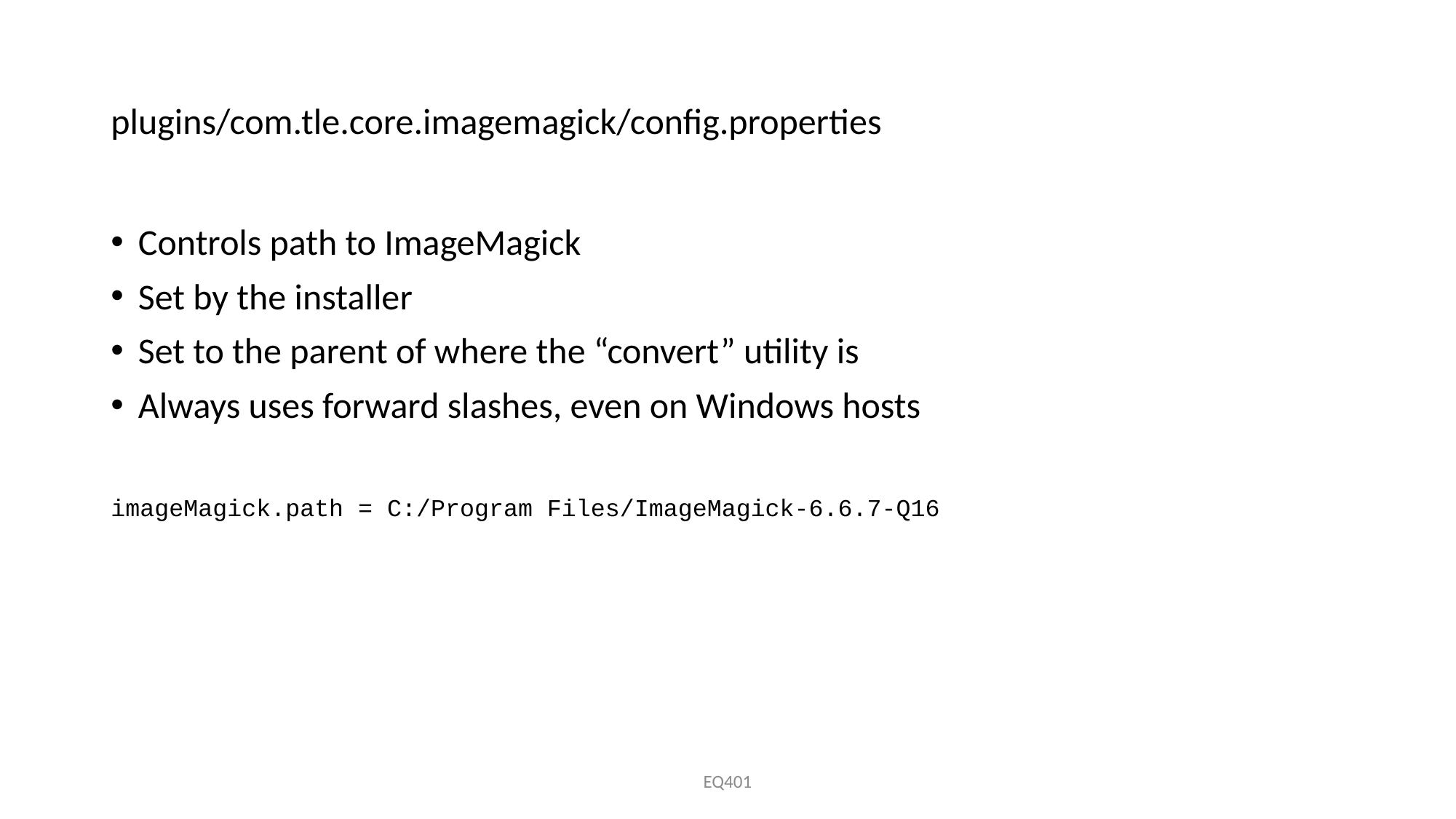

# plugins/com.tle.core.imagemagick/config.properties
Controls path to ImageMagick
Set by the installer
Set to the parent of where the “convert” utility is
Always uses forward slashes, even on Windows hosts

imageMagick.path = C:/Program Files/ImageMagick-6.6.7-Q16
EQ401